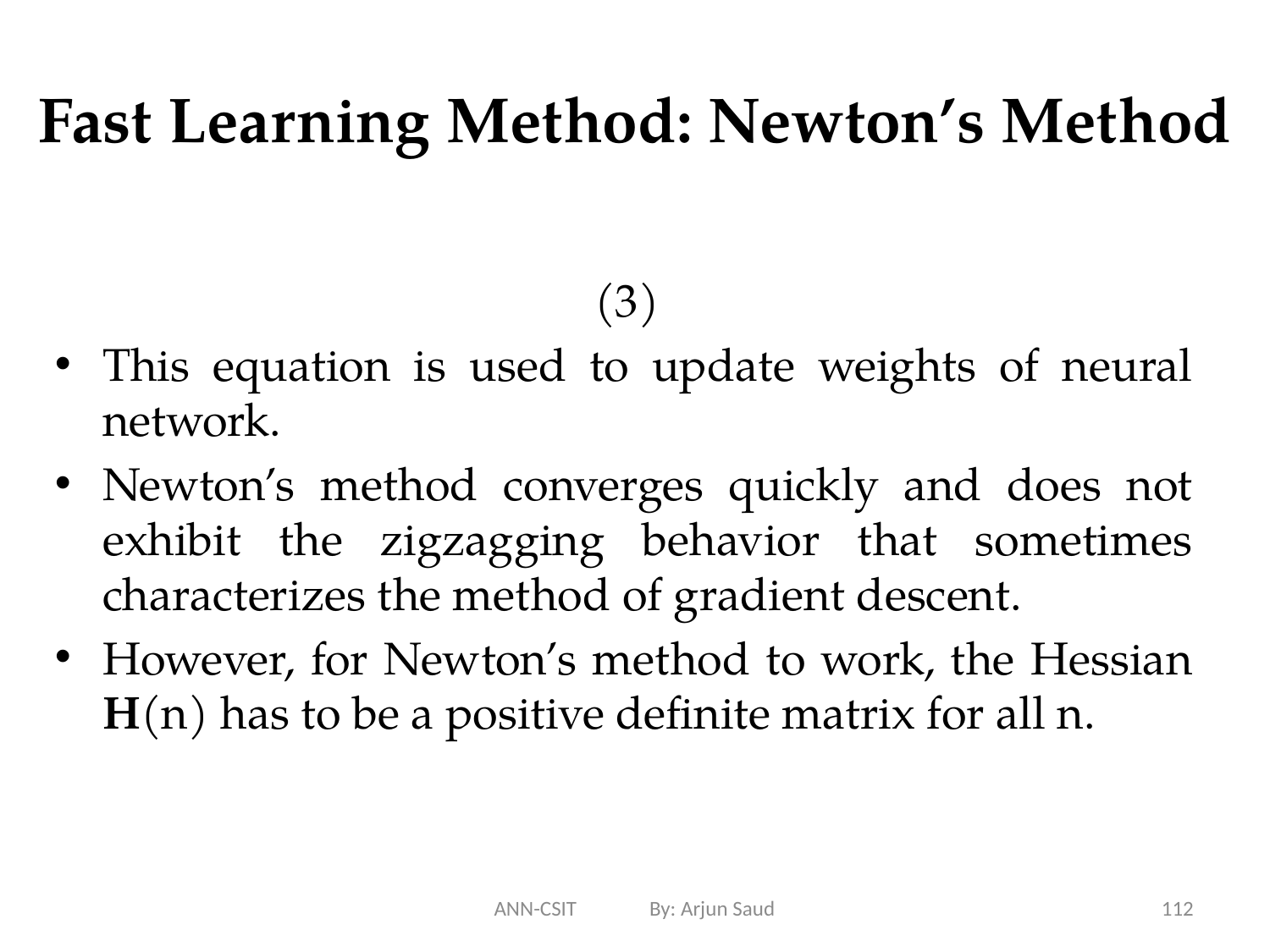

# Fast Learning Method: Newton’s Method

                                   		(3)
This equation is used to update weights of neural network.
Newton’s method converges quickly and does not exhibit the zigzagging behavior that sometimes characterizes the method of gradient descent.
However, for Newton’s method to work, the Hessian H(n) has to be a positive definite matrix for all n.

ANN-CSIT               By: Arjun Saud
112